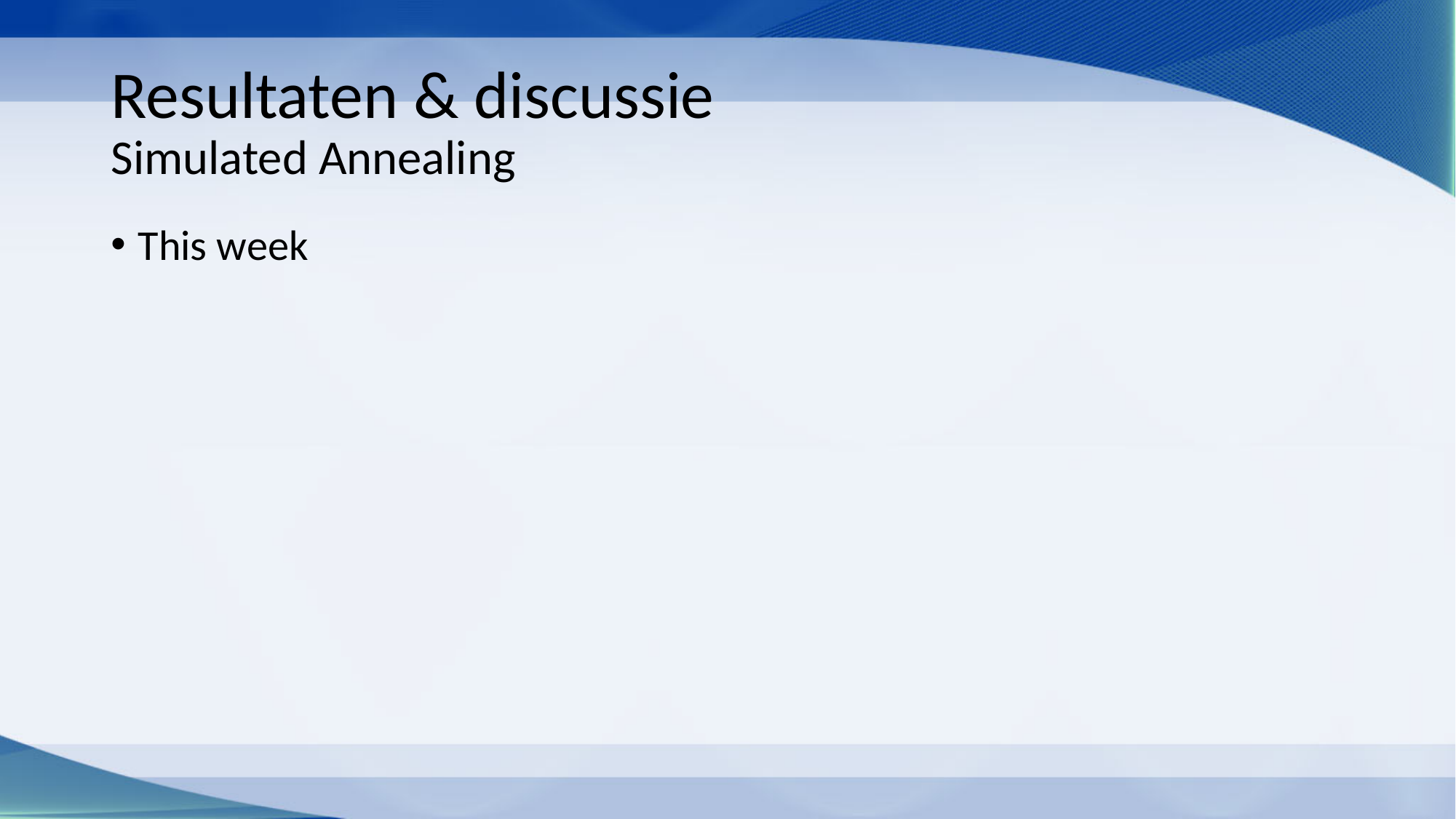

# Resultaten & discussie Simulated Annealing
This week